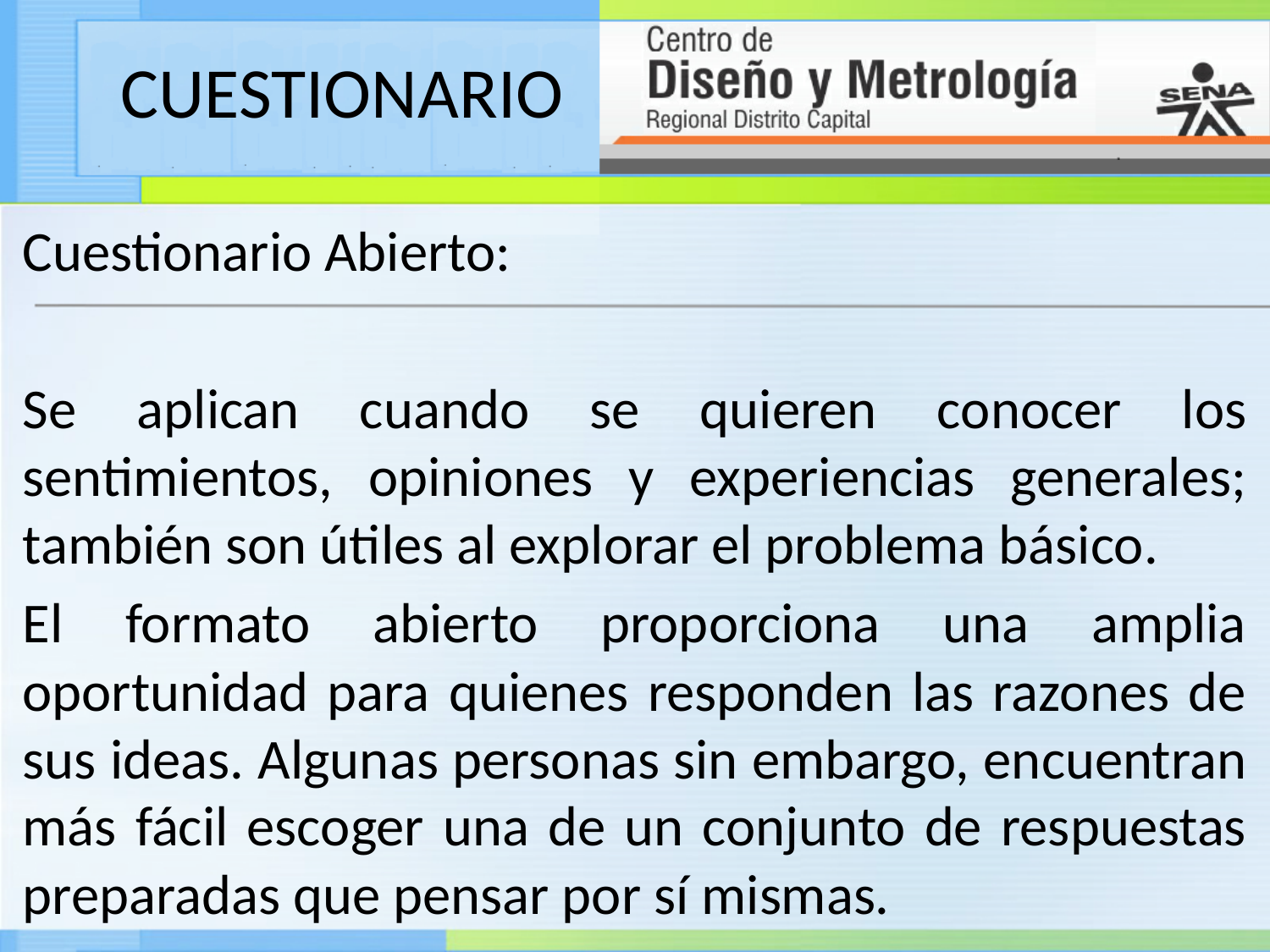

# CUESTIONARIO
Cuestionario Abierto:

Se aplican cuando se quieren conocer los sentimientos, opiniones y experiencias generales; también son útiles al explorar el problema básico.
El formato abierto proporciona una amplia oportunidad para quienes responden las razones de sus ideas. Algunas personas sin embargo, encuentran más fácil escoger una de un conjunto de respuestas preparadas que pensar por sí mismas.